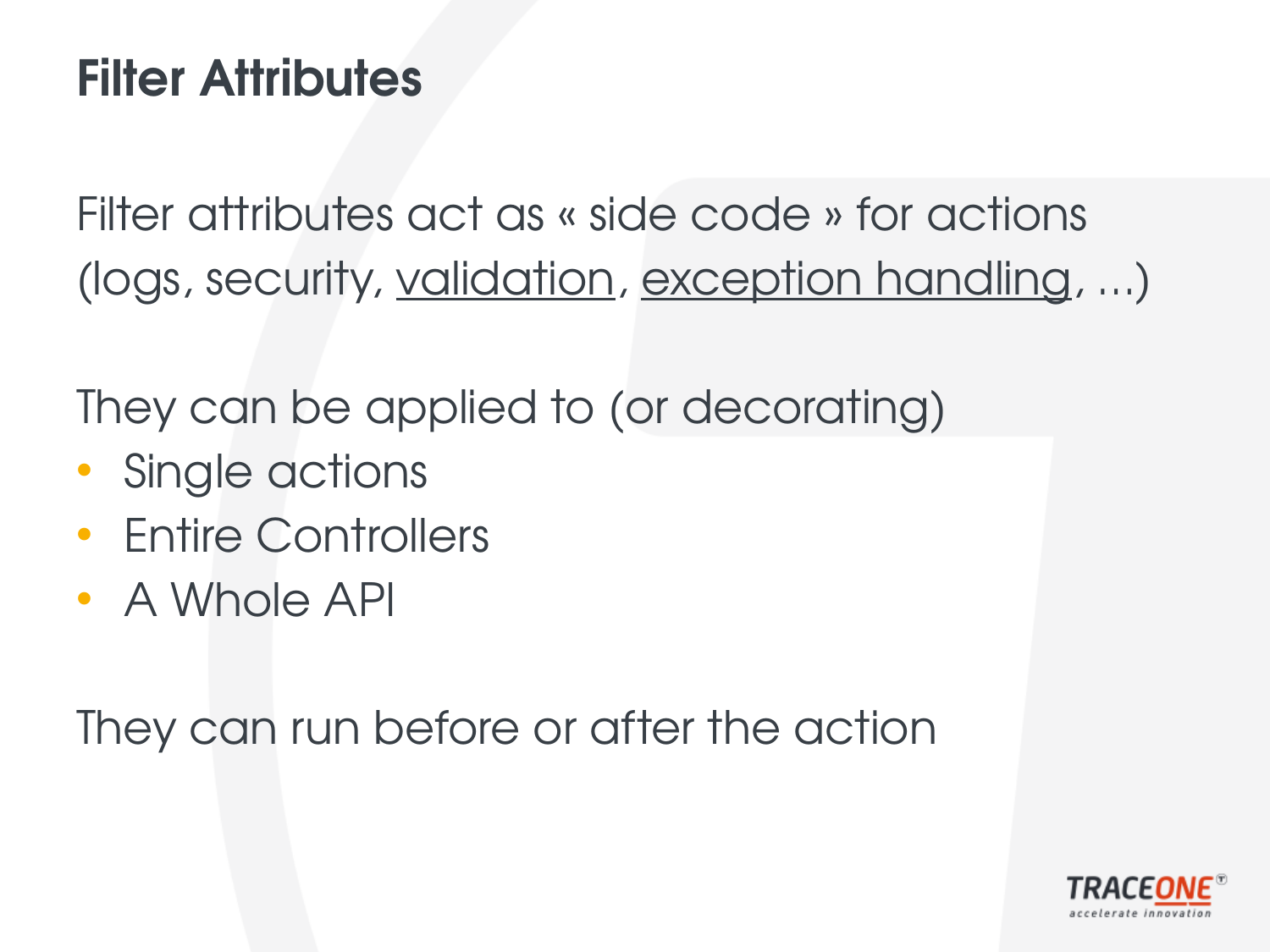

# Filter Attributes
Filter attributes act as « side code » for actions
(logs, security, validation, exception handling, …)

They can be applied to (or decorating)
Single actions
Entire Controllers
A Whole API

They can run before or after the action